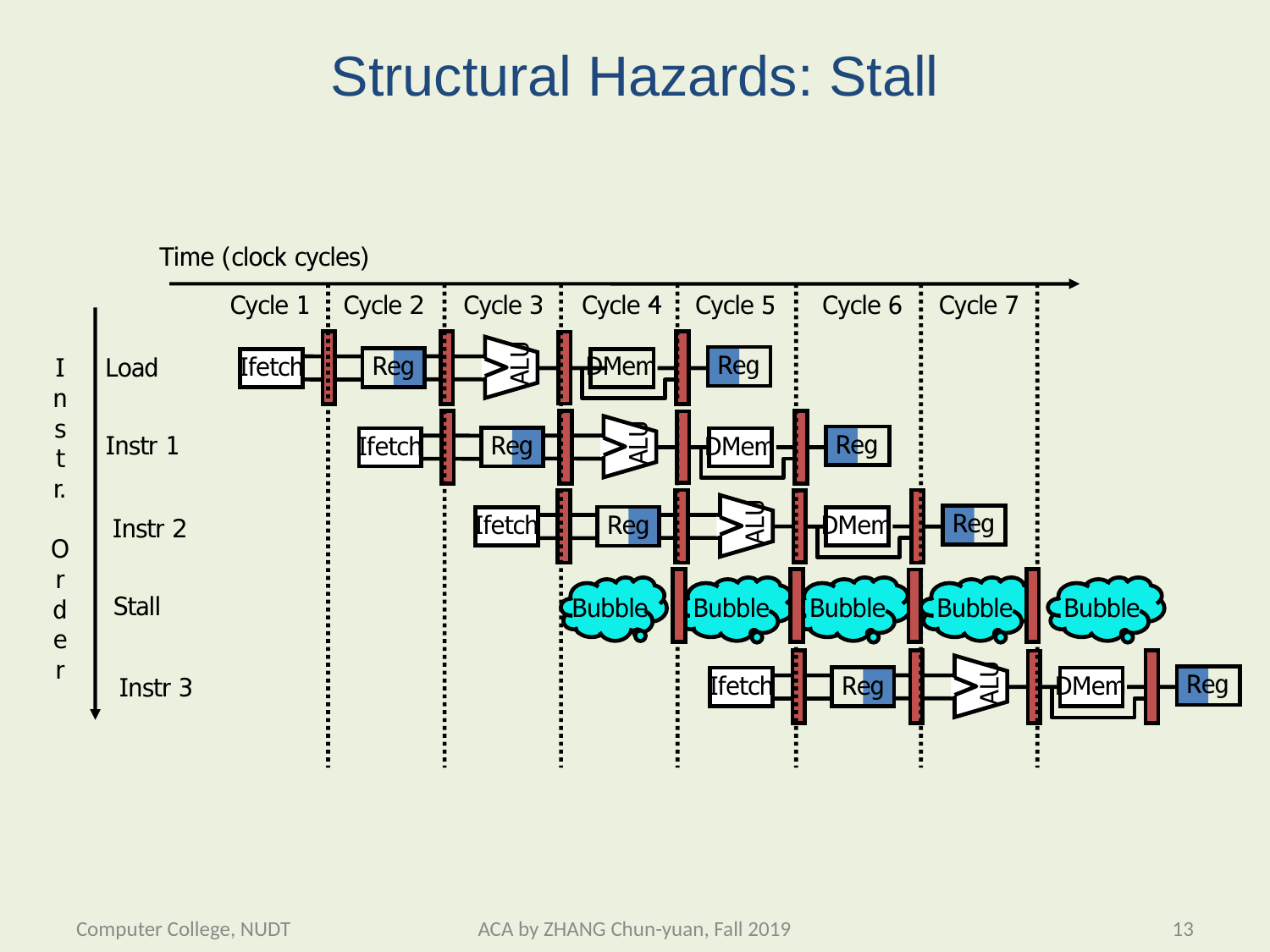

# Structural Hazards: Stall
Time (clock cycles)
Cycle 1
Cycle 2
Cycle 3
Cycle 4
Cycle 5
Cycle 6
Cycle 7

ALU

Reg

Reg

DMem
Ifetch

I
n
s
t
r.

O
r
d
e
r
Load

ALU

Reg

Reg

Ifetch

DMem

Instr 1

ALU

Reg

Reg

Ifetch

DMem

Instr 2

Bubble
Bubble
Bubble
Bubble
Bubble
Stall

ALU

Reg

Reg

Ifetch

DMem

Instr 3
Computer College, NUDT
ACA by ZHANG Chun-yuan, Fall 2019
13